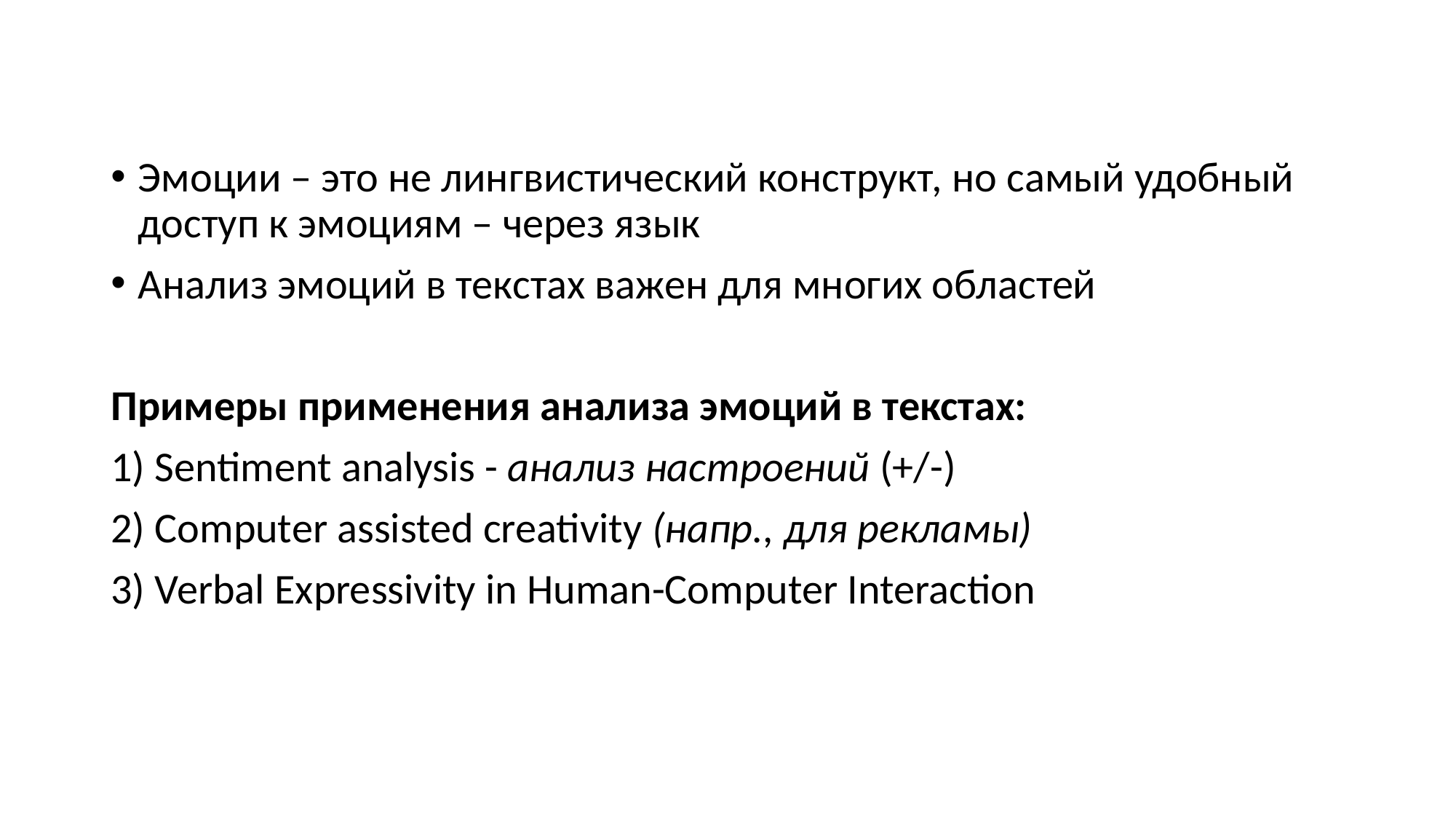

Эмоции – это не лингвистический конструкт, но самый удобный доступ к эмоциям – через язык
Анализ эмоций в текстах важен для многих областей

Примеры применения анализа эмоций в текстах:
1) Sentiment analysis - анализ настроений (+/-)
2) Computer assisted creativity (напр., для рекламы)
3) Verbal Expressivity in Human-Computer Interaction